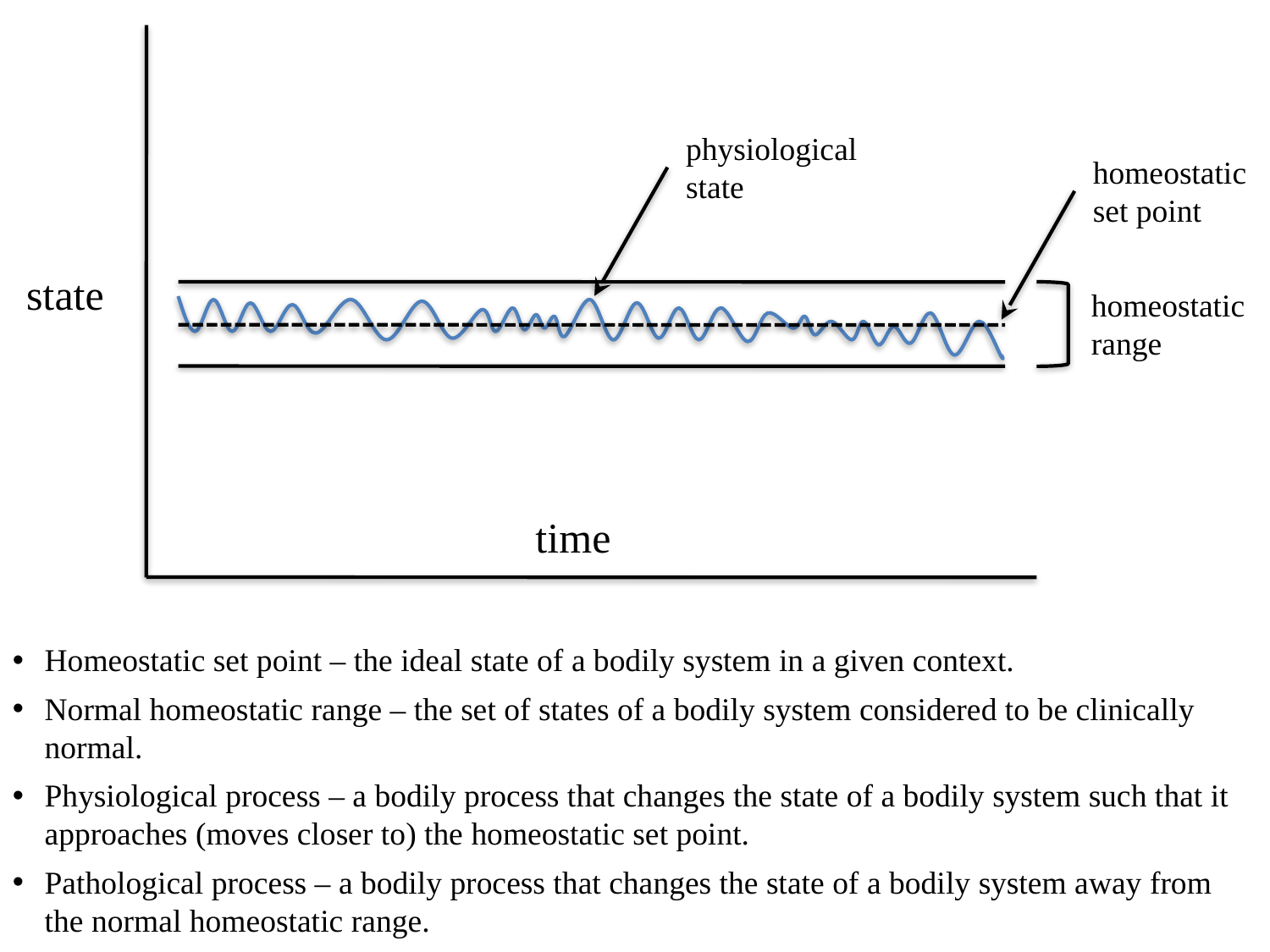

# Definitions
physiological
state
homeostatic
set point
state
homeostatic
range

time
Homeostatic set point – the ideal state of a bodily system in a given context.
Normal homeostatic range – the set of states of a bodily system considered to be clinically normal.
Physiological process – a bodily process that changes the state of a bodily system such that it approaches (moves closer to) the homeostatic set point.
Pathological process – a bodily process that changes the state of a bodily system away from the normal homeostatic range.